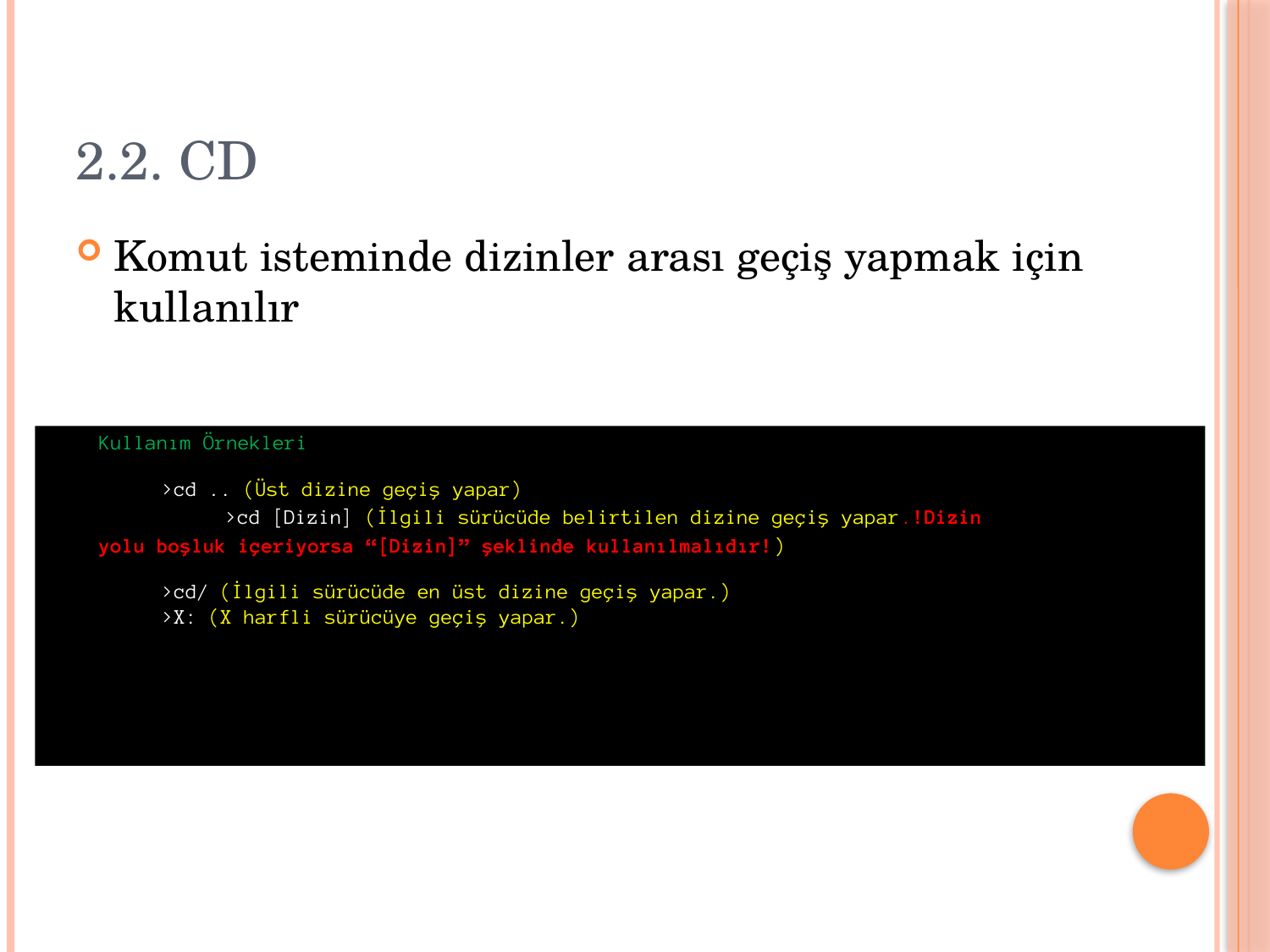

# 2.2. cd
Komut isteminde dizinler arası geçiş yapmak için kullanılır

Kullanım Örnekleri
cd .. (Üst dizine geçiş yapar)
cd [Dizin] (İlgili sürücüde belirtilen dizine geçiş yapar.!Dizin
yolu boşluk içeriyorsa “[Dizin]” şeklinde kullanılmalıdır!)
cd/ (İlgili sürücüde en üst dizine geçiş yapar.)
X: (X harfli sürücüye geçiş yapar.)